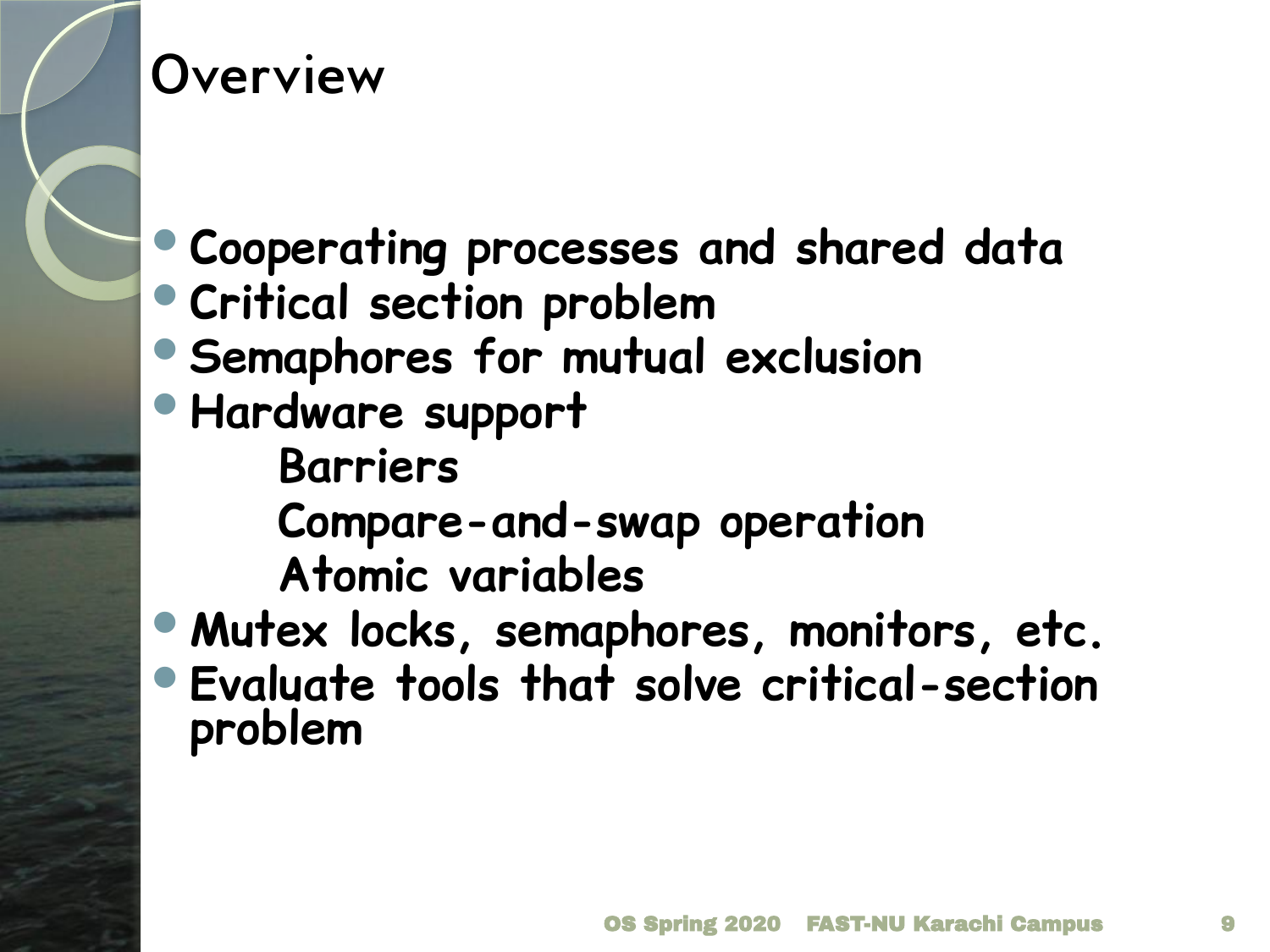

# Overview
Cooperating processes and shared data
Critical section problem
Semaphores for mutual exclusion
Hardware support
	Barriers
	Compare-and-swap operation
	Atomic variables
Mutex locks, semaphores, monitors, etc.
Evaluate tools that solve critical-section problem
OS Spring 2020
FAST-NU Karachi Campus
9